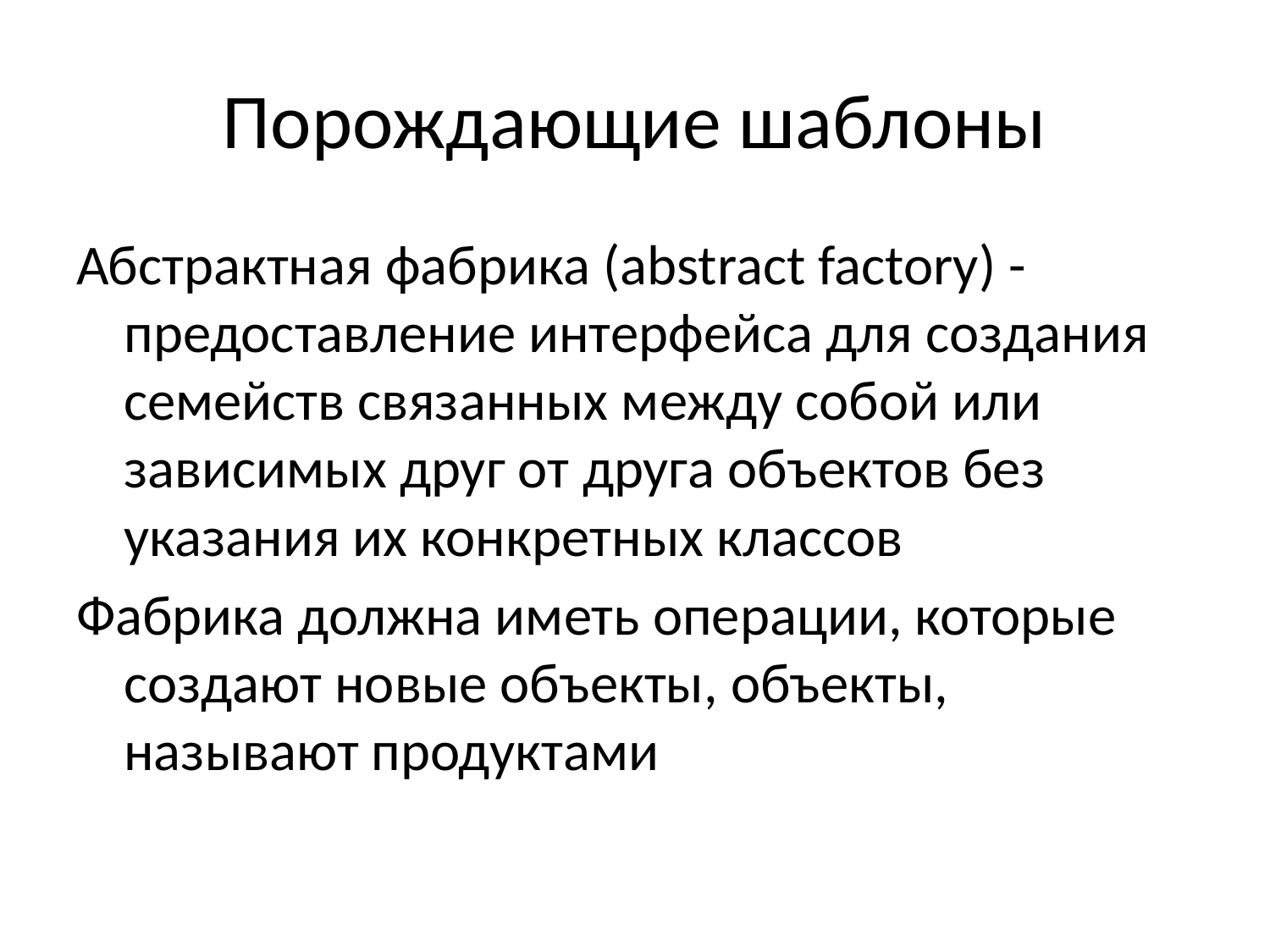

# Порождающие шаблоны
Абстрактная фабрика (abstract factory) -предоставление интерфейса для создания семейств связанных между собой или зависимых друг от друга объектов без указания их конкретных классов
Фабрика должна иметь операции, которые создают новые объекты, объекты, называют продуктами